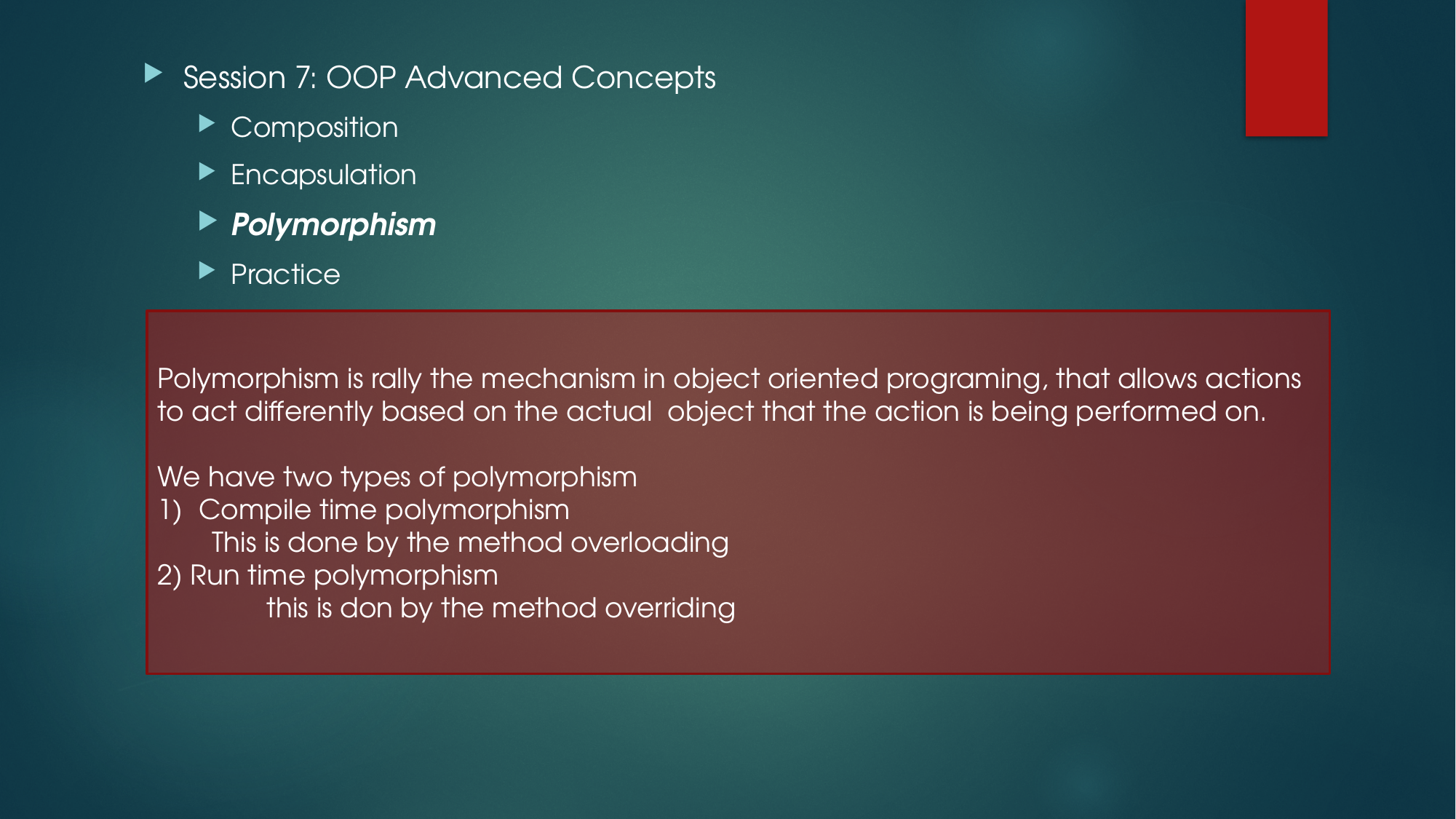

Session 7: OOP Advanced Concepts
Composition
Encapsulation
Polymorphism
Practice

Polymorphism is rally the mechanism in object oriented programing, that allows actions to act differently based on the actual  object that the action is being performed on.

We have two types of polymorphism
Compile time polymorphism
This is done by the method overloading
2) Run time polymorphism
	this is don by the method overriding